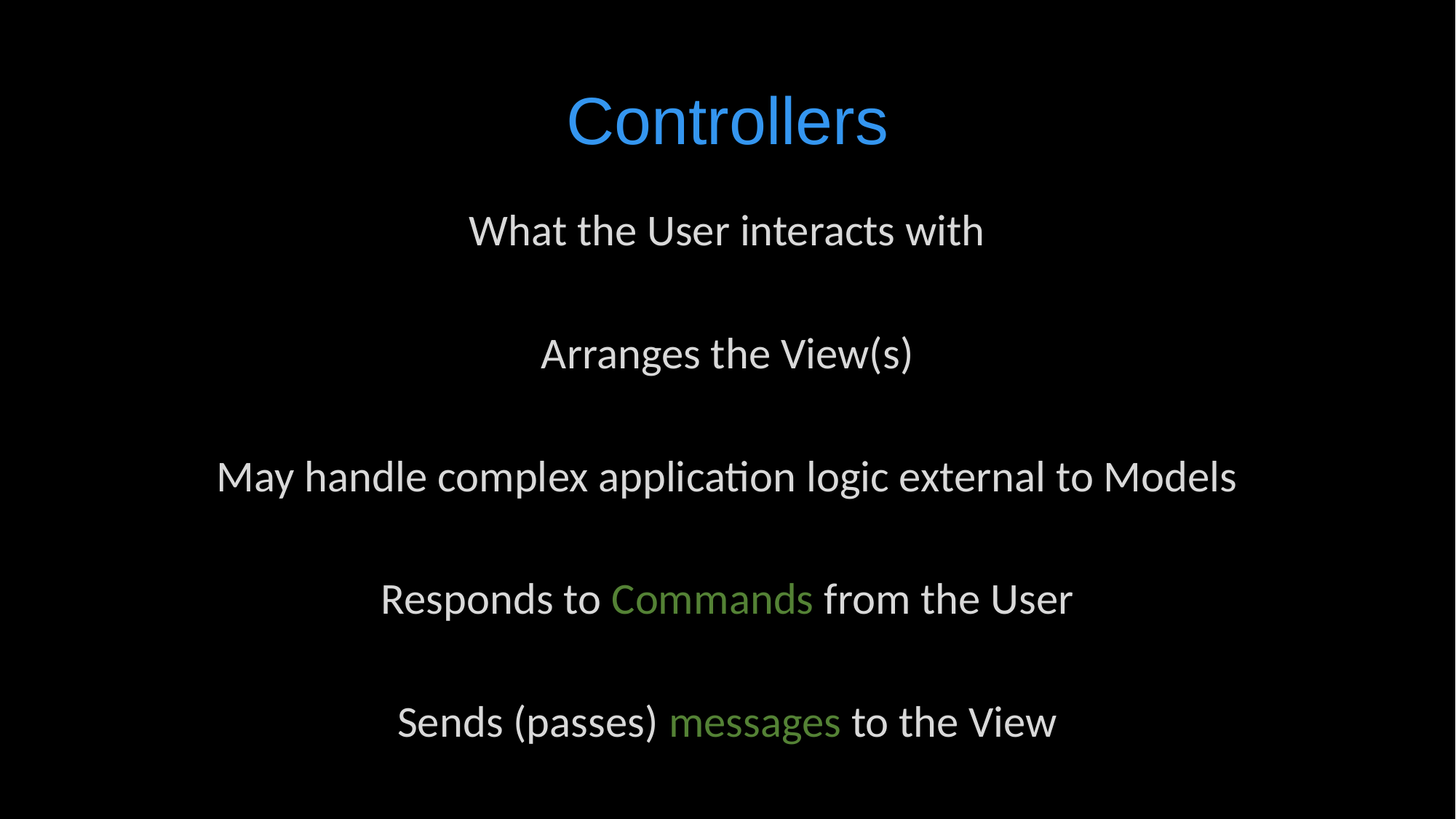

# Controllers
What the User interacts with

Arranges the View(s)

May handle complex application logic external to Models

Responds to Commands from the User

Sends (passes) messages to the View